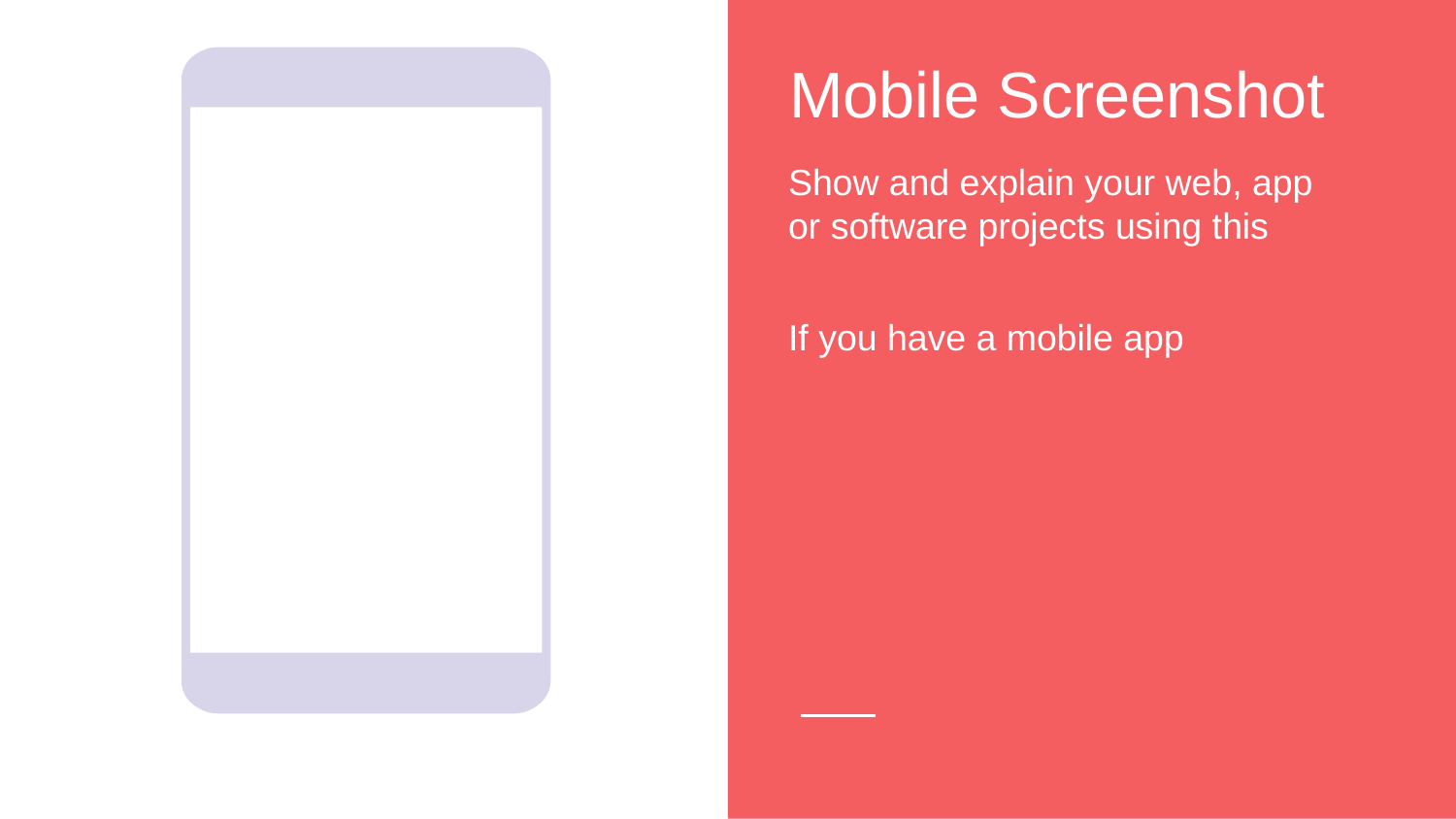

Mobile Screenshot

Show and explain your web, app or software projects using this

If you have a mobile app